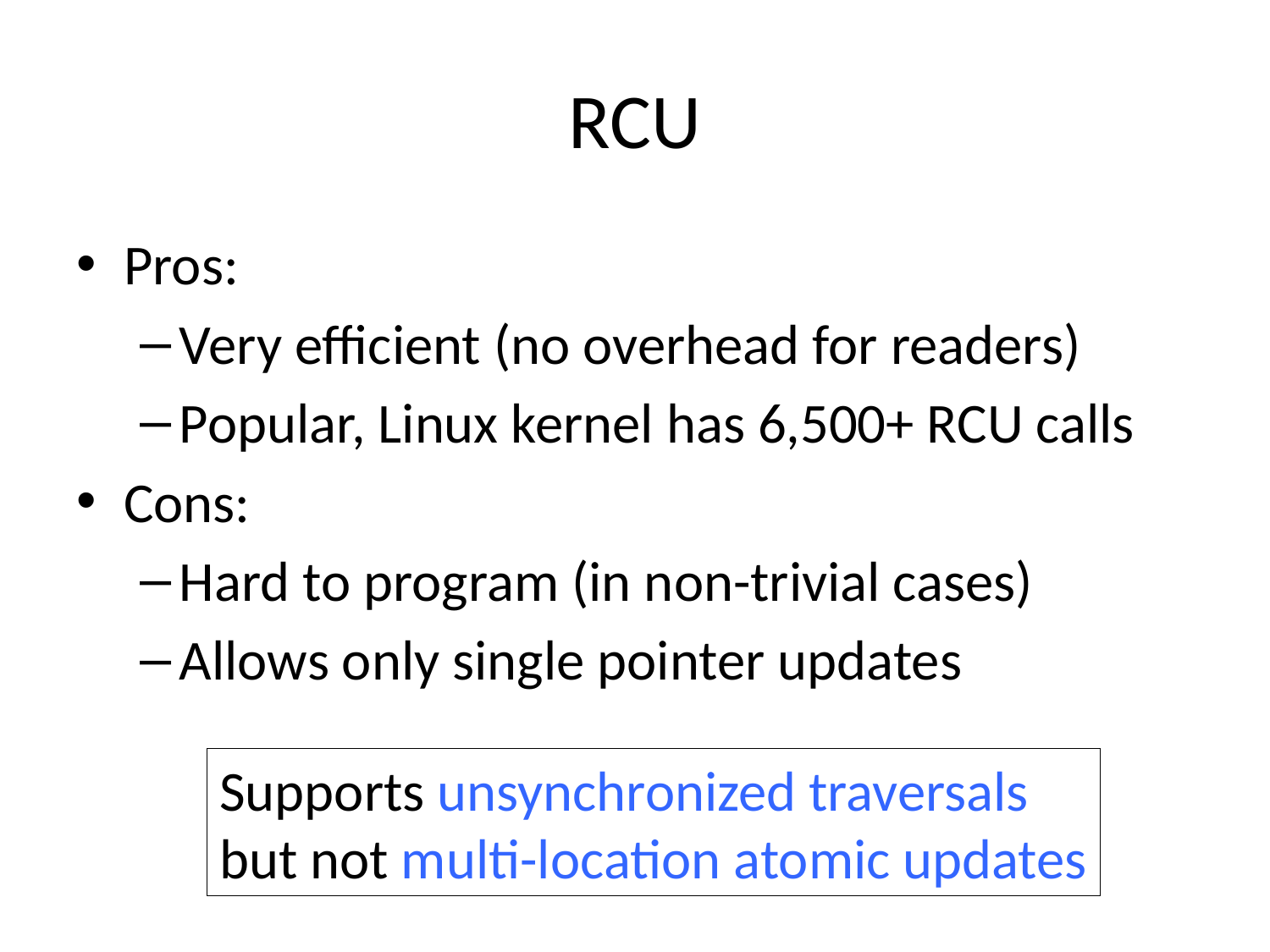

# RCU
Pros:
Very efficient (no overhead for readers)
Popular, Linux kernel has 6,500+ RCU calls
Cons:
Hard to program (in non-trivial cases)
Allows only single pointer updates

Supports unsynchronized traversals
but not multi-location atomic updates